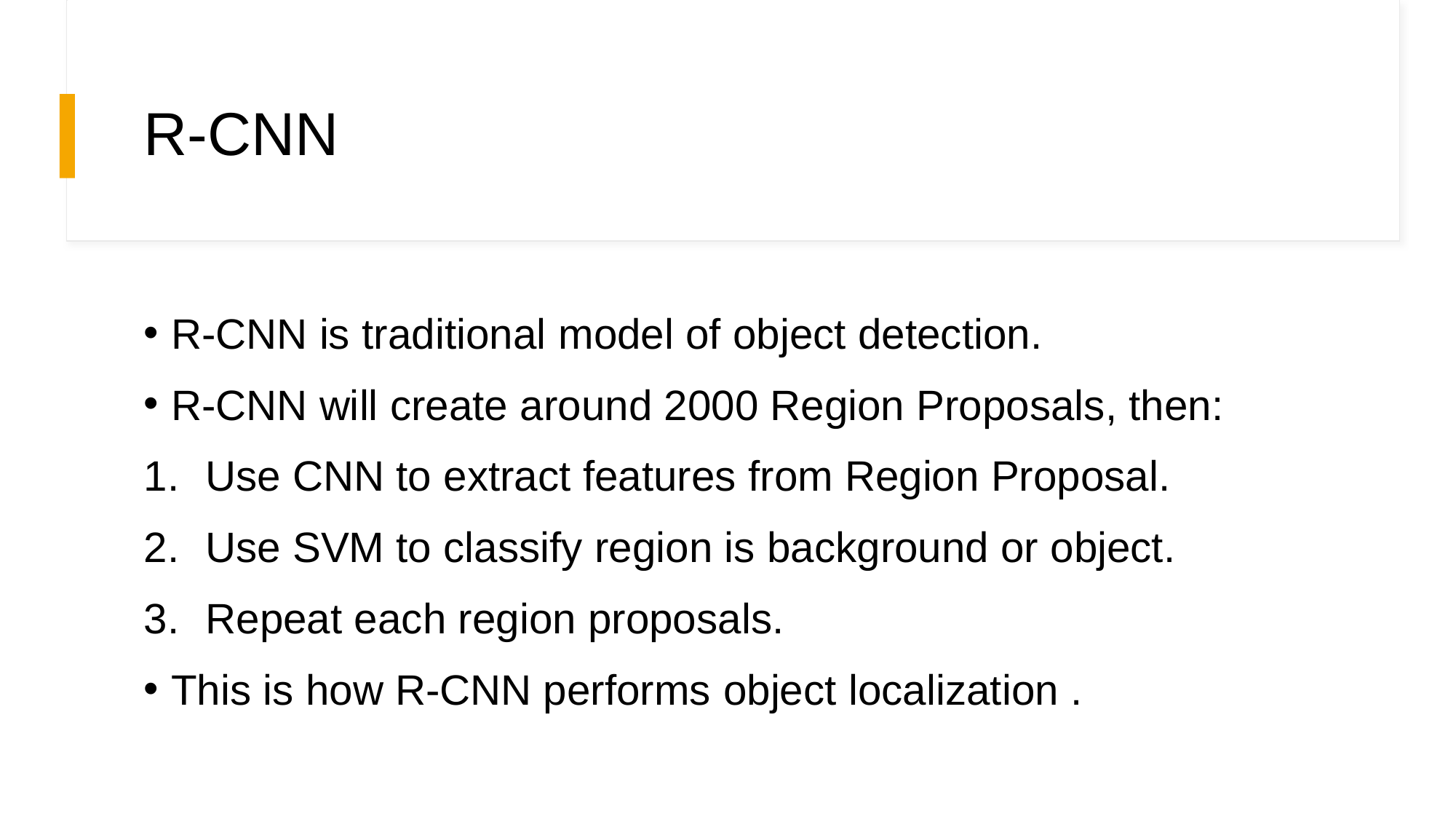

# R-CNN
R-CNN is traditional model of object detection.
R-CNN will create around 2000 Region Proposals, then:
Use CNN to extract features from Region Proposal.
Use SVM to classify region is background or object.
Repeat each region proposals.
This is how R-CNN performs object localization .